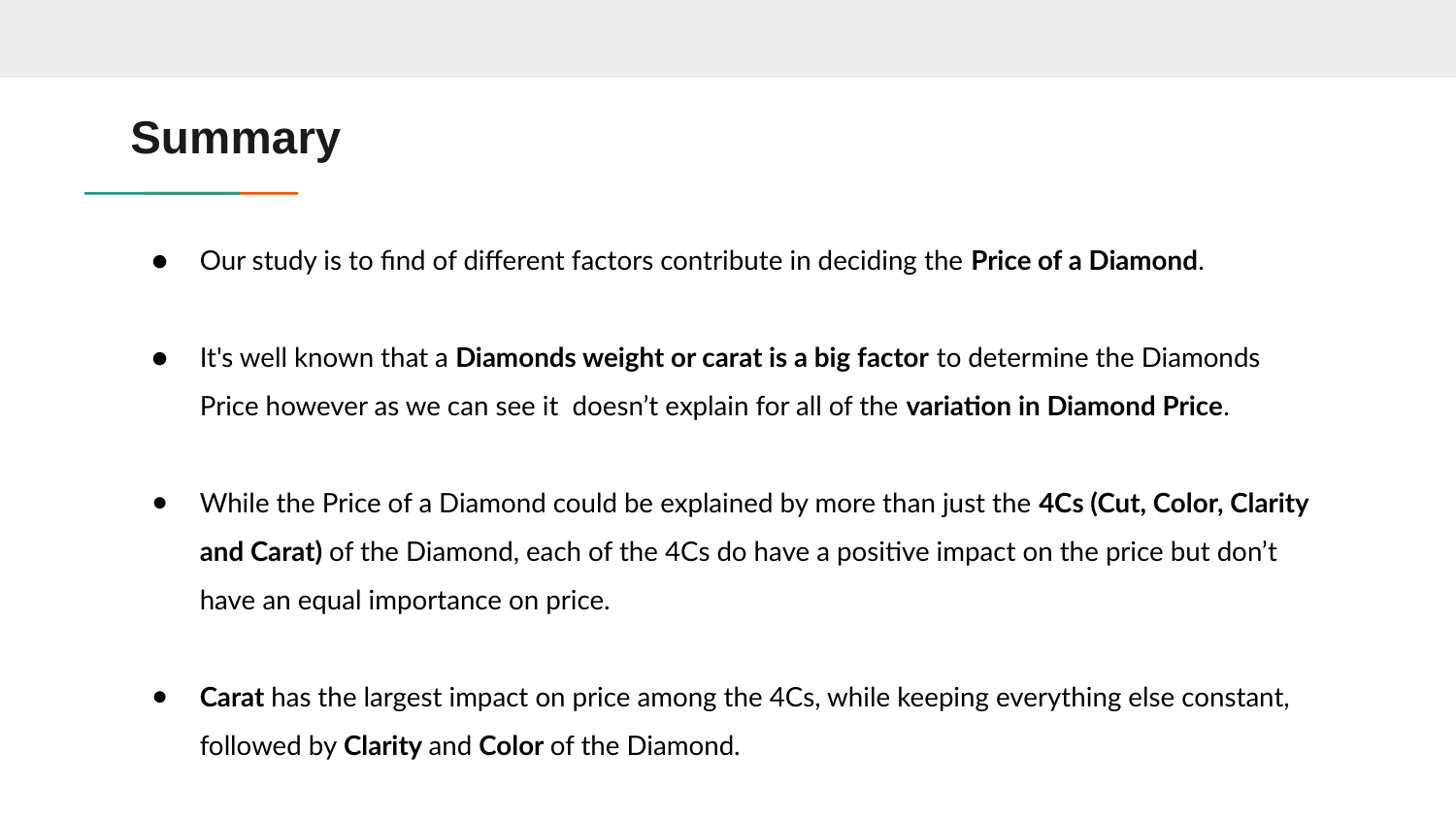

# Summary
Our study is to find of different factors contribute in deciding the Price of a Diamond.

It's well known that a Diamonds weight or carat is a big factor to determine the Diamonds Price however as we can see it  doesn’t explain for all of the variation in Diamond Price.

While the Price of a Diamond could be explained by more than just the 4Cs (Cut, Color, Clarity and Carat) of the Diamond, each of the 4Cs do have a positive impact on the price but don’t have an equal importance on price.

Carat has the largest impact on price among the 4Cs, while keeping everything else constant, followed by Clarity and Color of the Diamond.